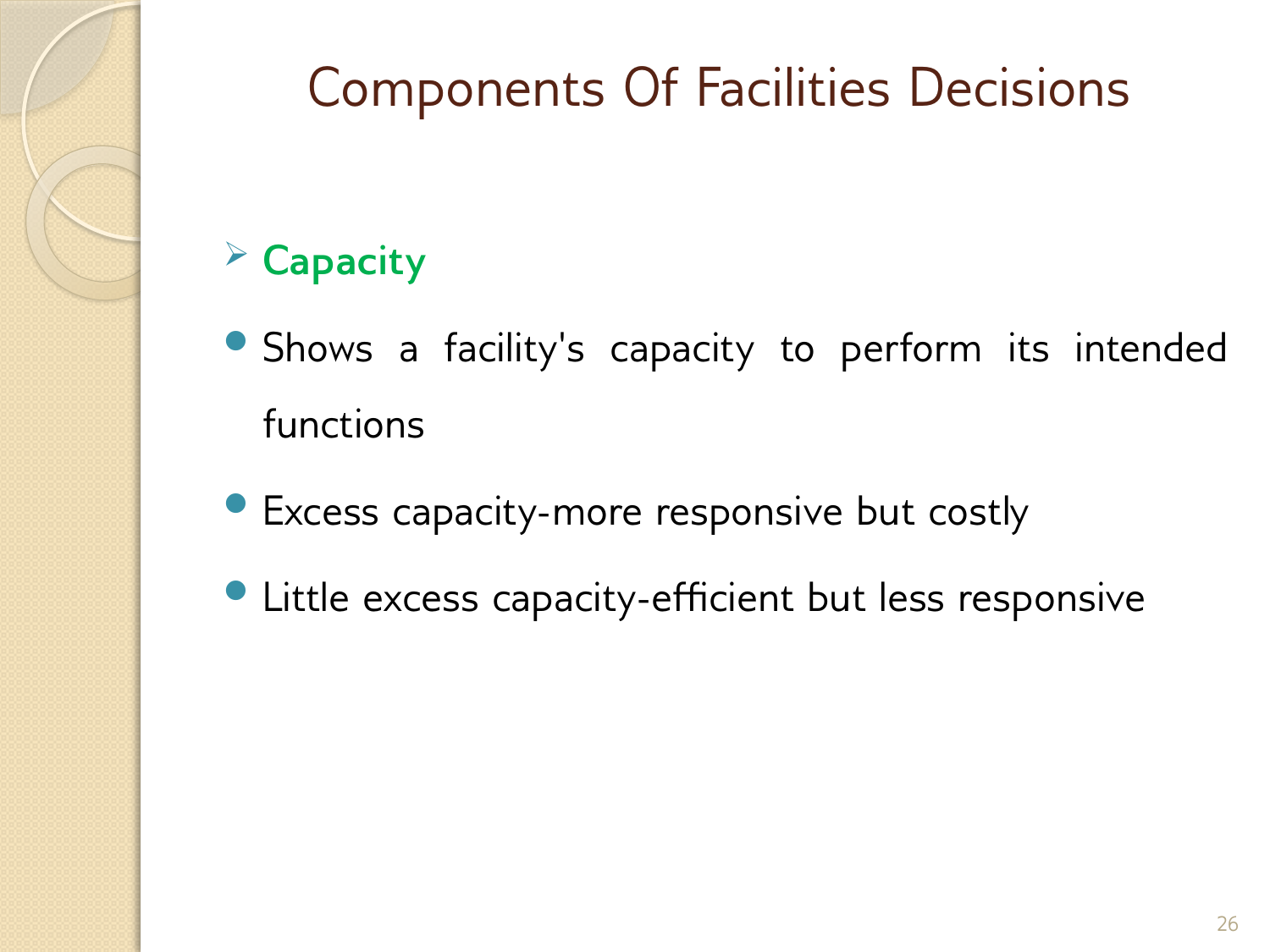

# Components Of Facilities Decisions
Capacity
Shows a facility's capacity to perform its intended functions
Excess capacity-more responsive but costly
Little excess capacity-efficient but less responsive
26